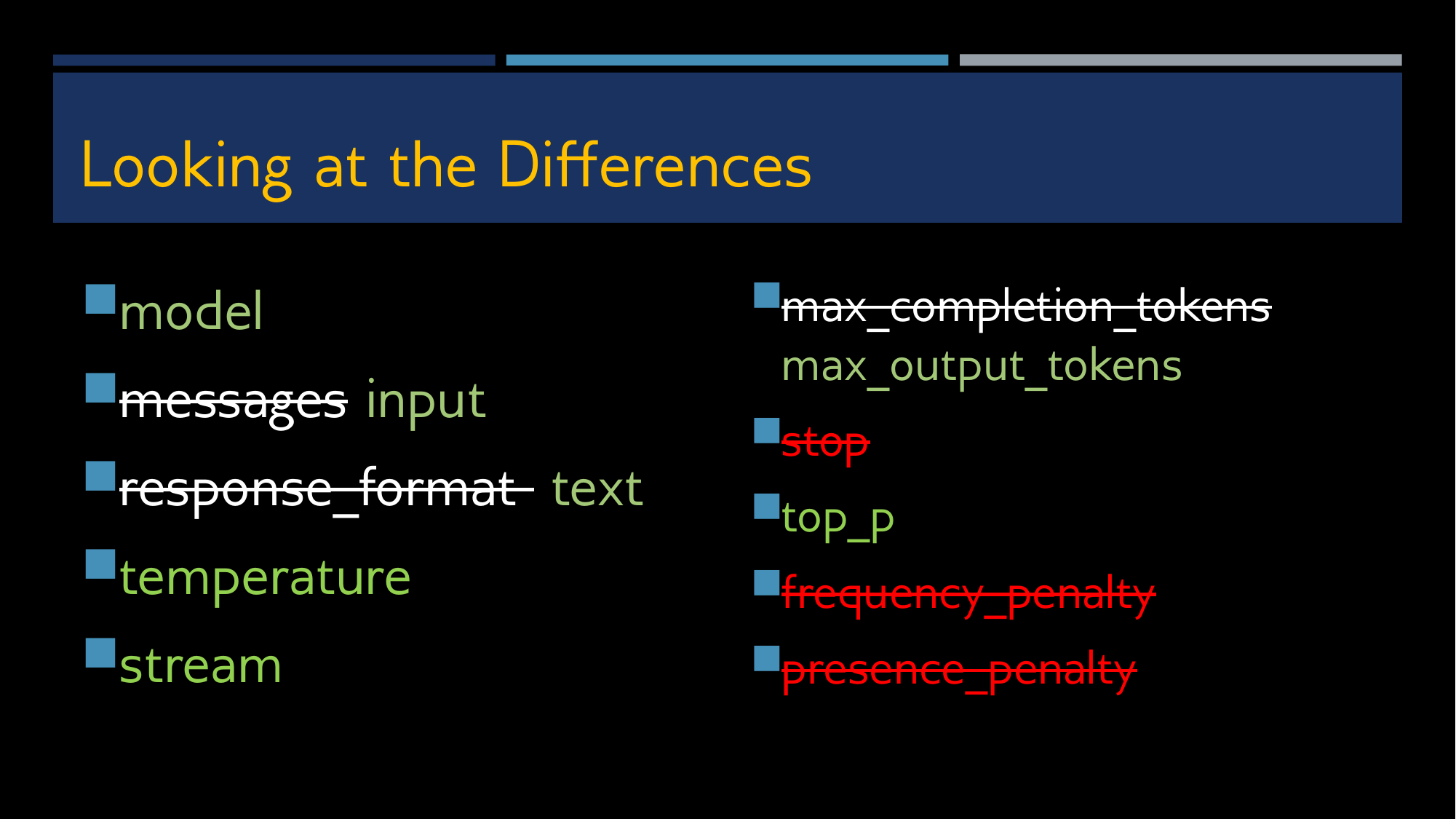

# Looking at the Differences
model
messages input
response_format  text
temperature
stream
max_completion_tokens
max_output_tokens
stop
top_p
frequency_penalty
presence_penalty